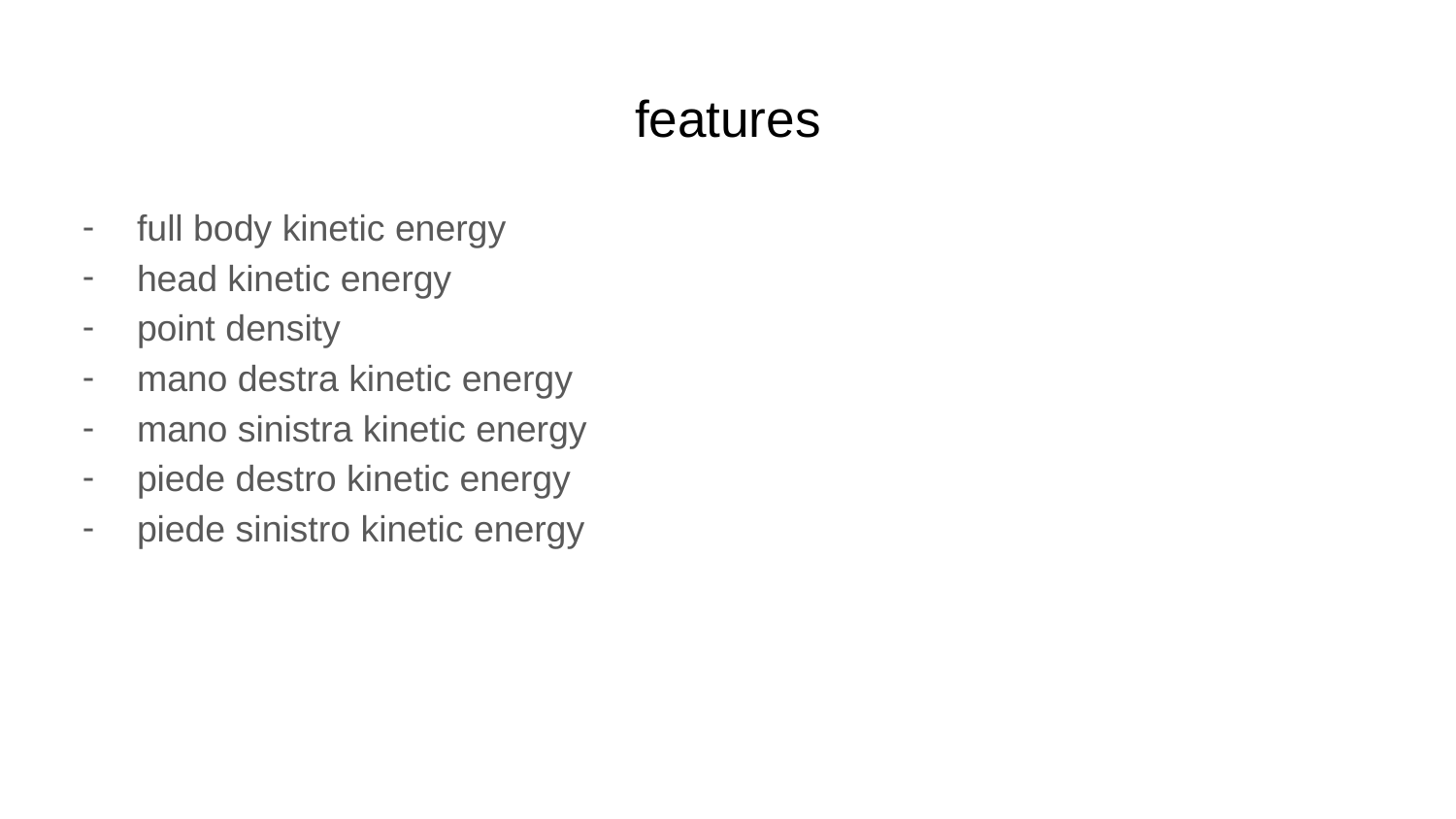

# features
full body kinetic energy
head kinetic energy
point density
mano destra kinetic energy
mano sinistra kinetic energy
piede destro kinetic energy
piede sinistro kinetic energy